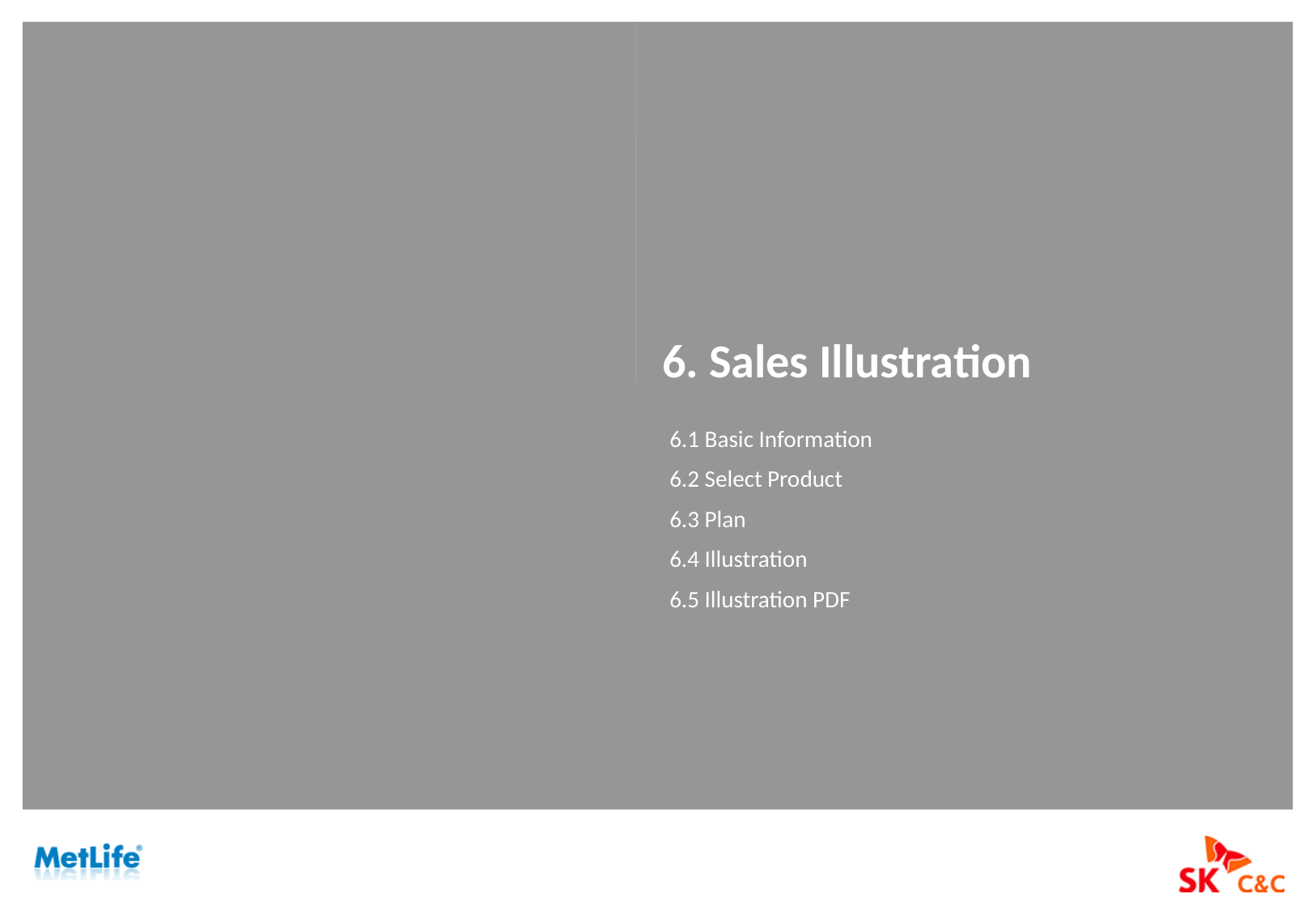

# 6. Sales Illustration
6.1 Basic Information
6.2 Select Product
6.3 Plan
6.4 Illustration
6.5 Illustration PDF